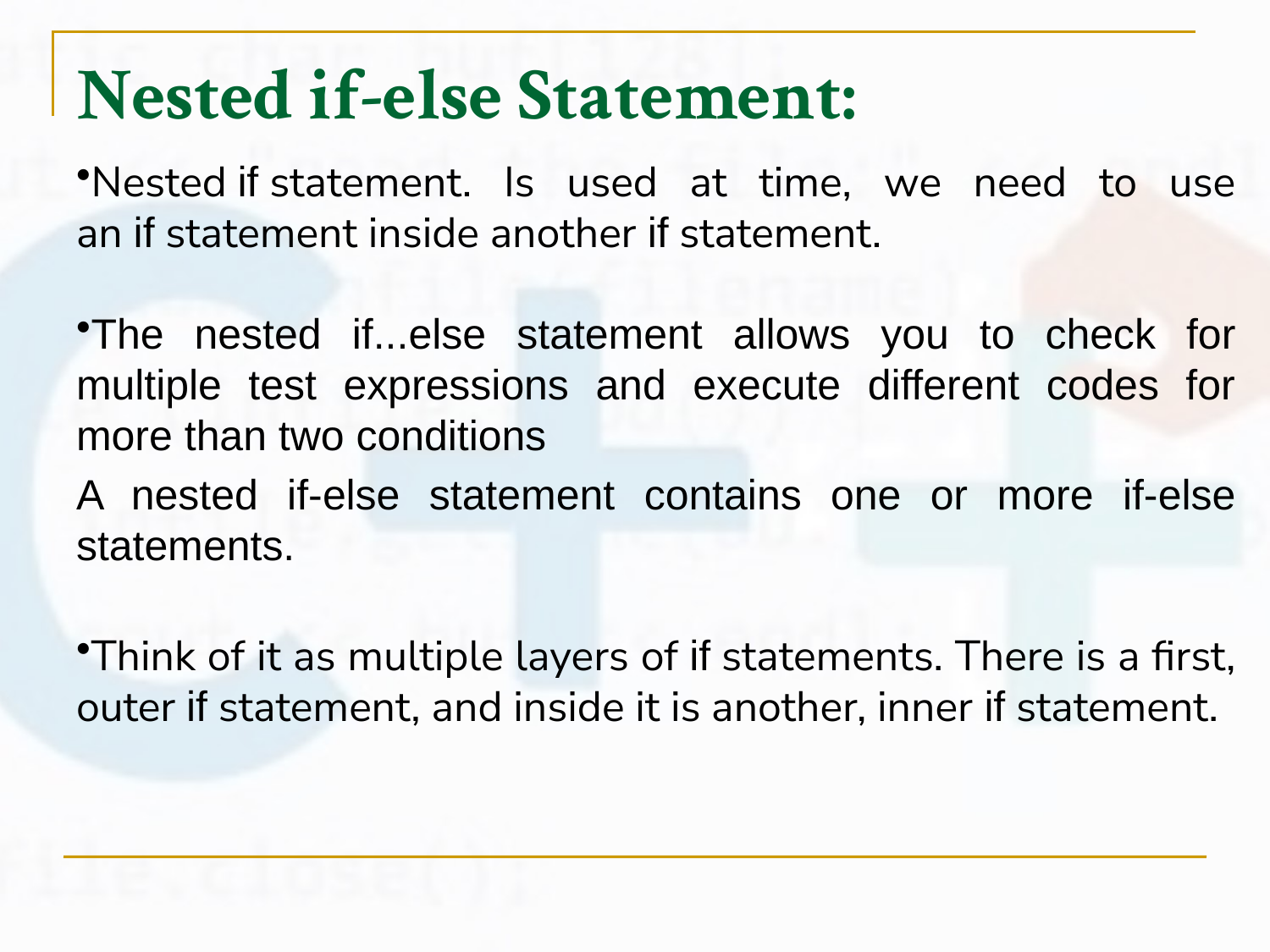

# Nested if-else Statement:
Nested if statement. Is used at time, we need to use an if statement inside another if statement.

The nested if...else statement allows you to check for multiple test expressions and execute different codes for more than two conditions
A nested if-else statement contains one or more if-else statements.

Think of it as multiple layers of if statements. There is a first, outer if statement, and inside it is another, inner if statement.